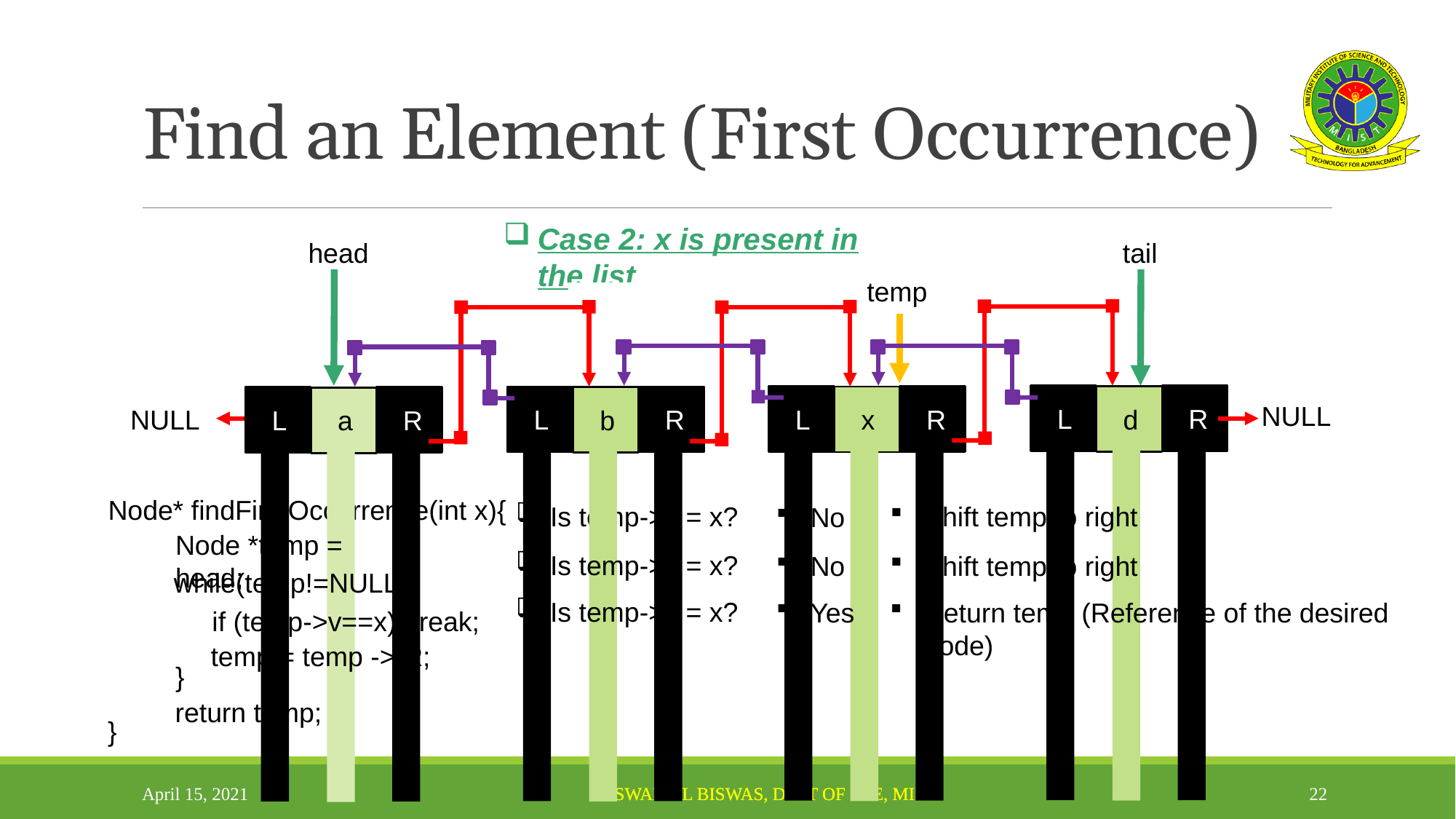

# Find an Element (First Occurrence)
Case 2: x is present in the list
head
tail
temp

temp

temp

L

R

L

d

R

L

x

R

L

b

R

a
NULL
NULL
Node* findFirstOccurrence(int x){
}
Is temp->v = x?
Shift temp to right
No
Node *temp = head;
Is temp->v = x?
Shift temp to right
No
while(temp!=NULL){
Is temp->v = x?
Return temp (Reference of the desired node)
Yes
if (temp->v==x) break;
temp = temp -> R;
}
return temp;
April 15, 2021
22